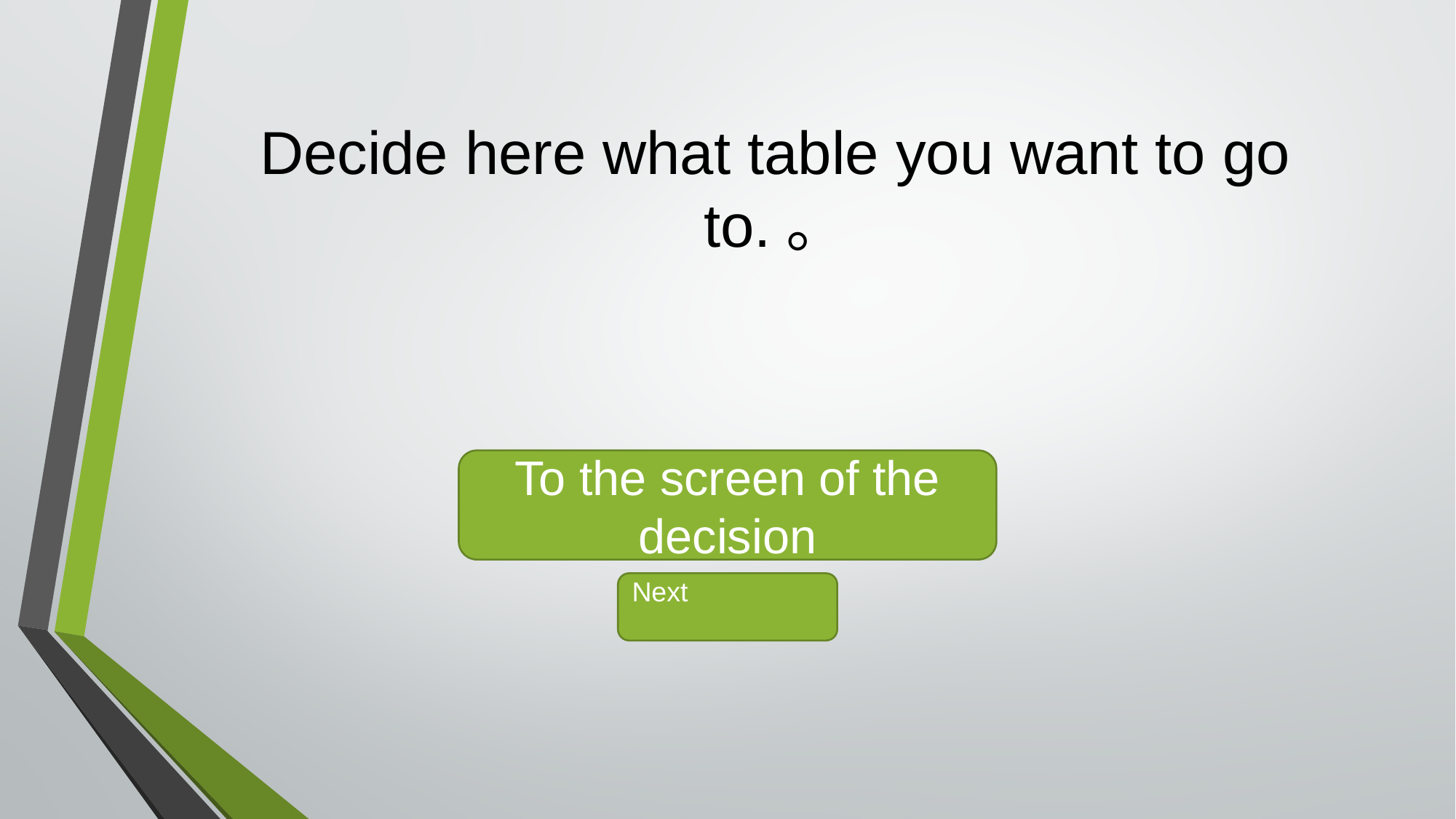

# Decide here what table you want to go to.。

To the screen of the decision

Next